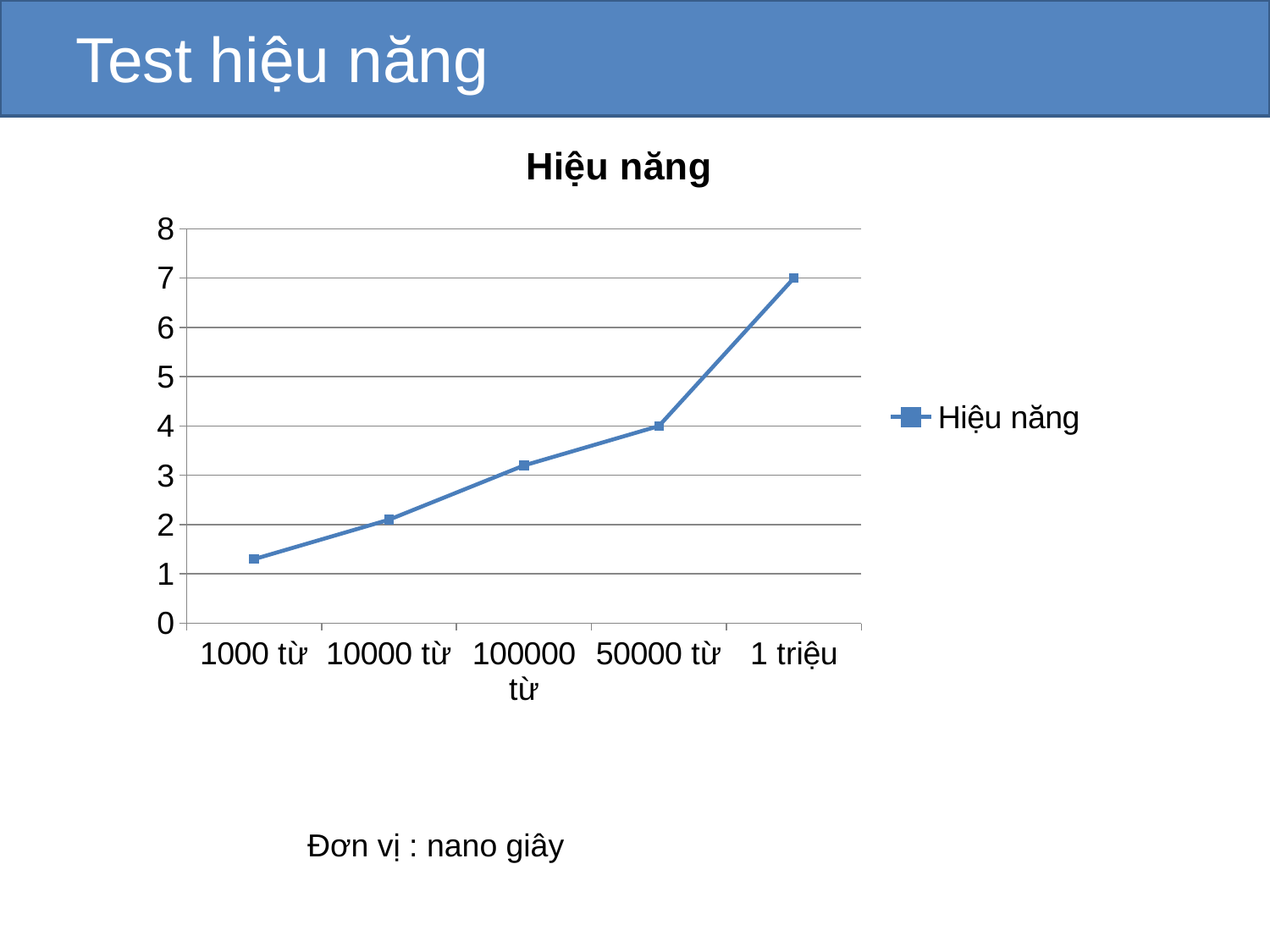

Test hiệu năng

### Chart:

| Category | Hiệu năng |
|---|---|
| 1000 từ | 1.3 |
| 10000 từ | 2.1 |
| 100000 từ | 3.2 |
| 50000 từ | 4.0 |
| 1 triệu | 7.0 |
Đơn vị : nano giây